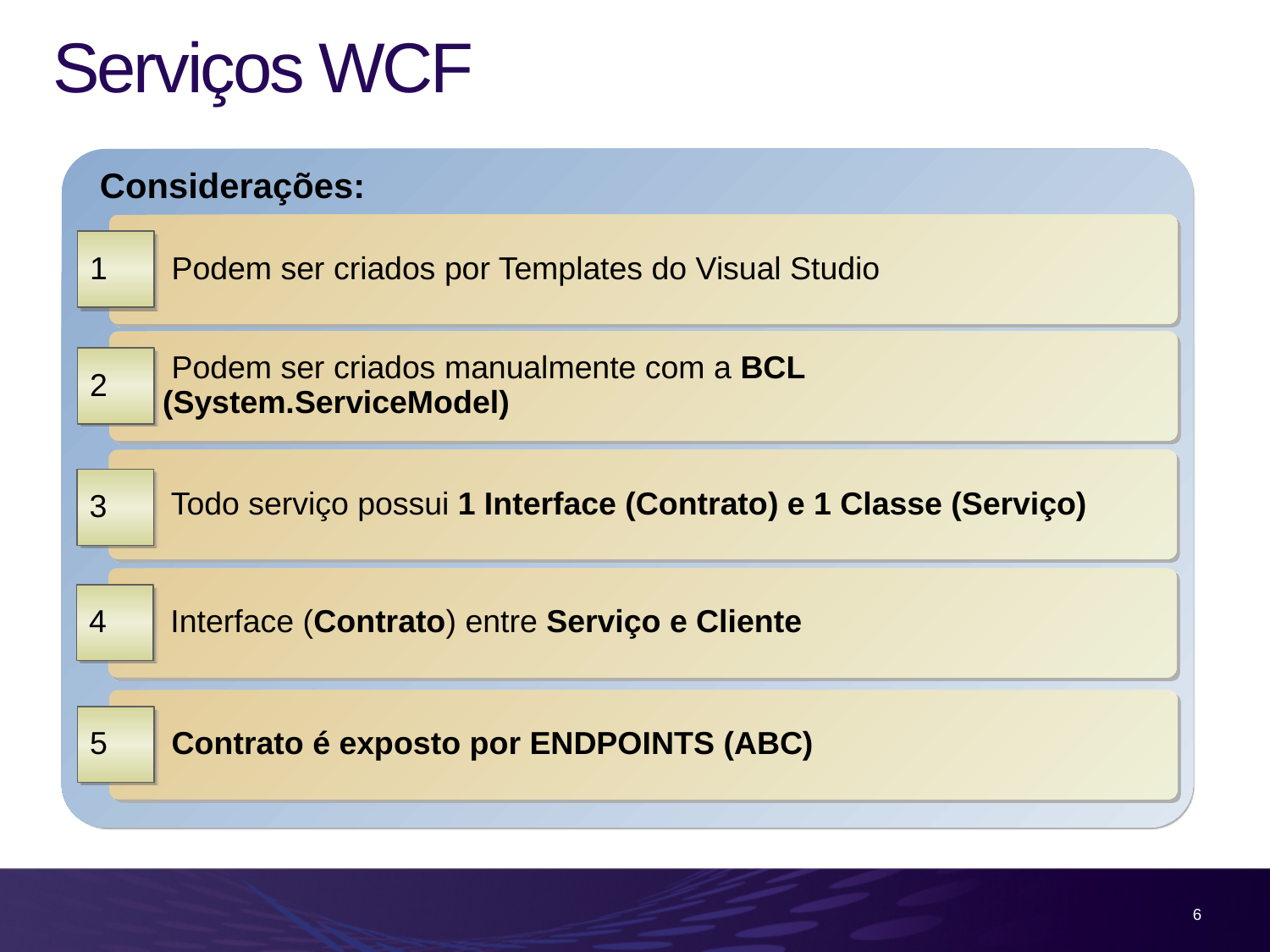

# Serviços WCF
Considerações:

 Podem ser criados por Templates do Visual Studio
1
 Podem ser criados manualmente com a BCL (System.ServiceModel)
2
 Todo serviço possui 1 Interface (Contrato) e 1 Classe (Serviço)
3
 Interface (Contrato) entre Serviço e Cliente
4
 Contrato é exposto por ENDPOINTS (ABC)
5
6